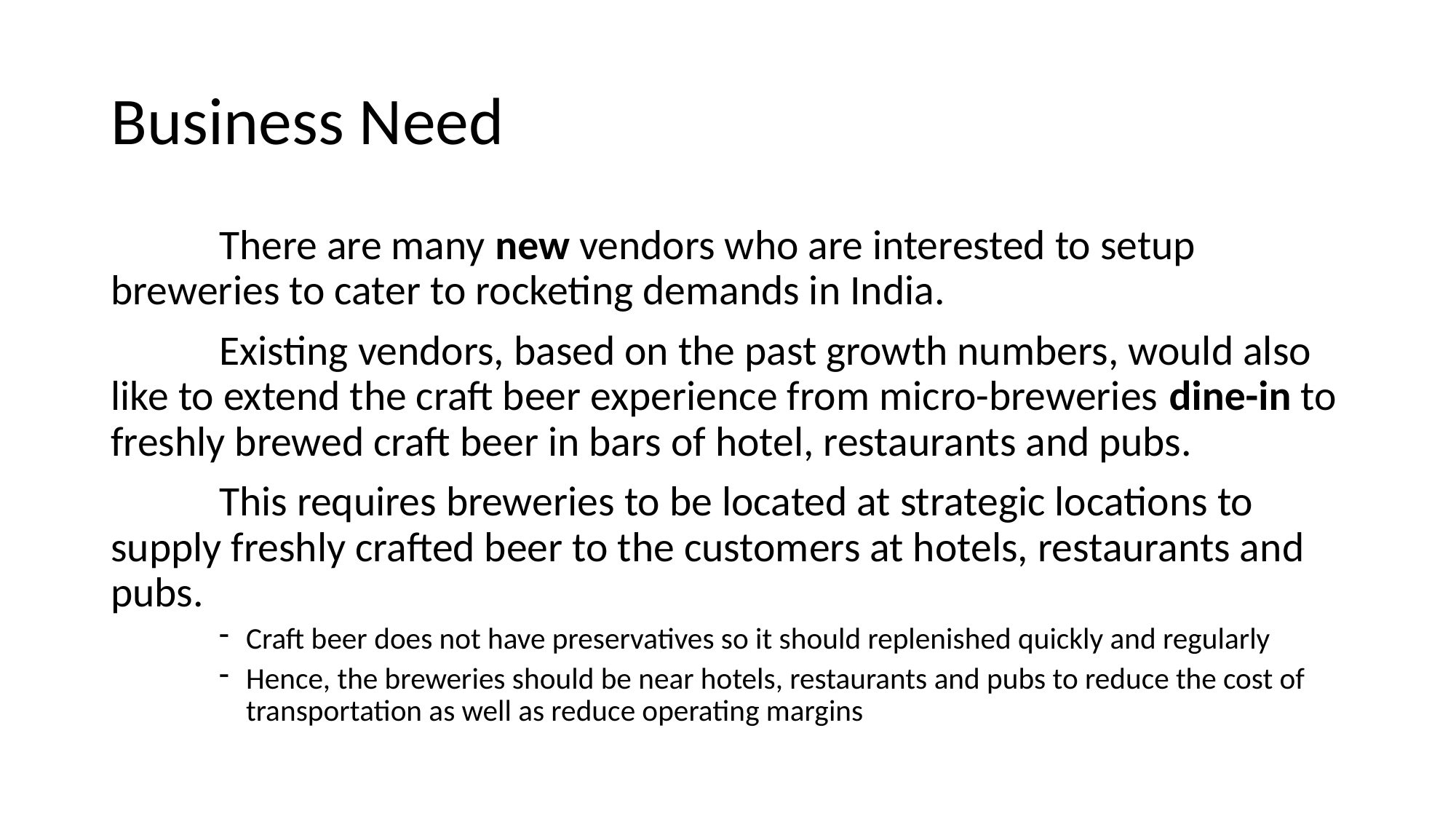

# Business Need
	There are many new vendors who are interested to setup breweries to cater to rocketing demands in India.
	Existing vendors, based on the past growth numbers, would also like to extend the craft beer experience from micro-breweries dine-in to freshly brewed craft beer in bars of hotel, restaurants and pubs.
	This requires breweries to be located at strategic locations to supply freshly crafted beer to the customers at hotels, restaurants and pubs.
Craft beer does not have preservatives so it should replenished quickly and regularly
Hence, the breweries should be near hotels, restaurants and pubs to reduce the cost of transportation as well as reduce operating margins